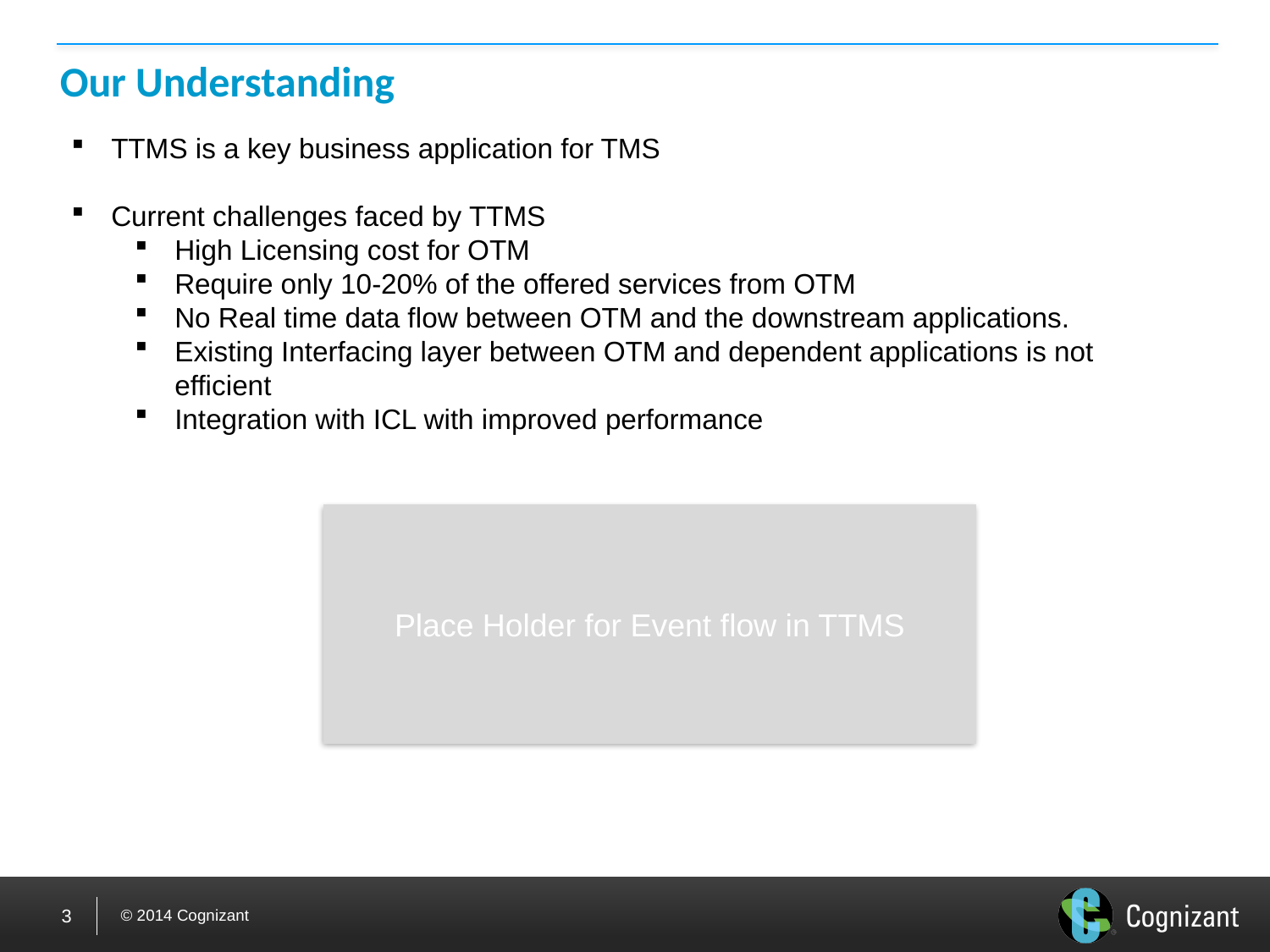

# Our Understanding
TTMS is a key business application for TMS

Current challenges faced by TTMS
High Licensing cost for OTM
Require only 10-20% of the offered services from OTM
No Real time data flow between OTM and the downstream applications.
Existing Interfacing layer between OTM and dependent applications is not efficient
Integration with ICL with improved performance
Place Holder for Event flow in TTMS
3